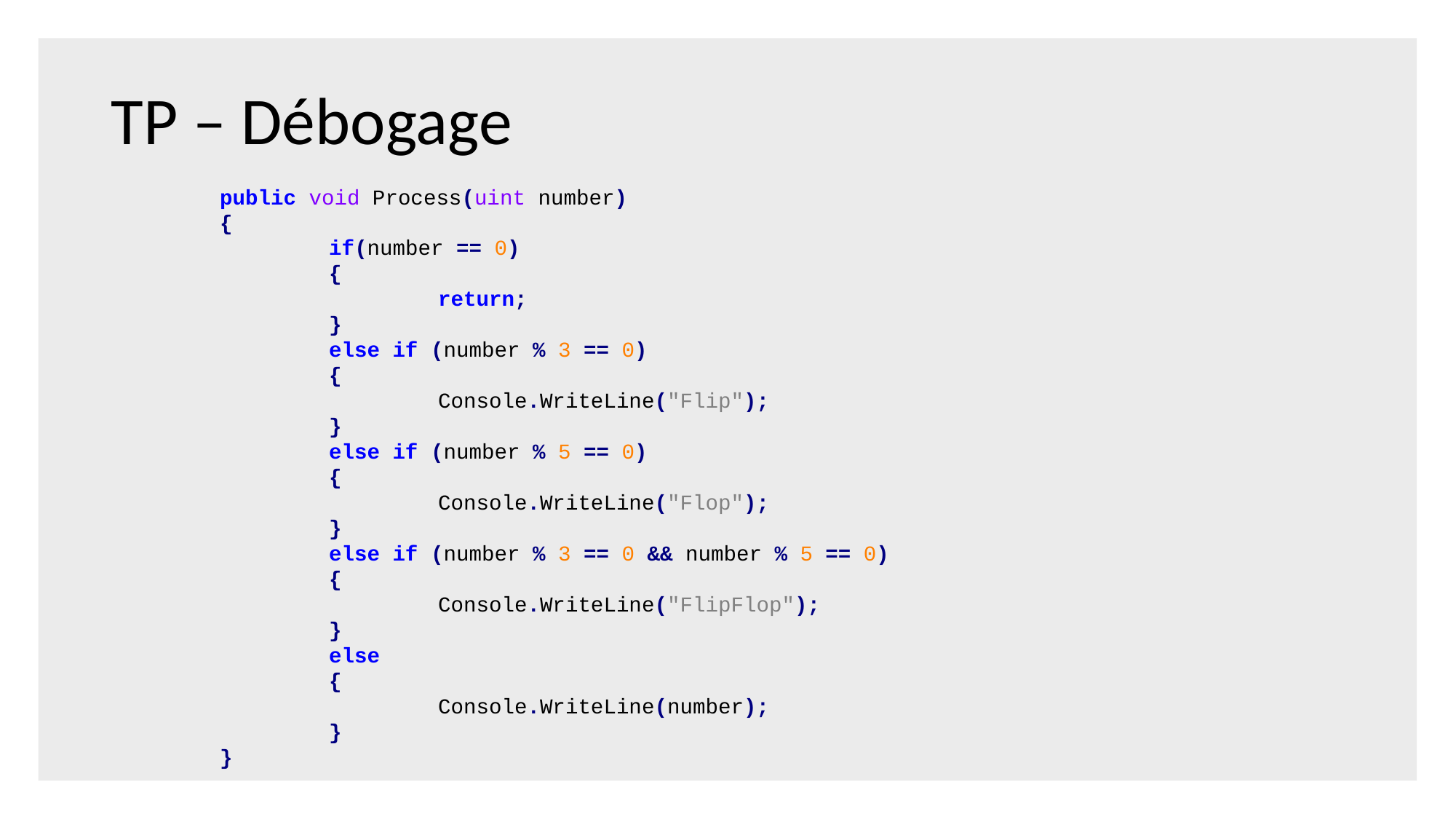

# TP – Débogage
	public void Process(uint number)
	{
		if(number == 0)
		{
			return;
		}
		else if (number % 3 == 0)
		{
			Console.WriteLine("Flip");
		}
		else if (number % 5 == 0)
		{
			Console.WriteLine("Flop");
		}
		else if (number % 3 == 0 && number % 5 == 0)
		{
			Console.WriteLine("FlipFlop");
		}
		else
		{
			Console.WriteLine(number);
		}
	}